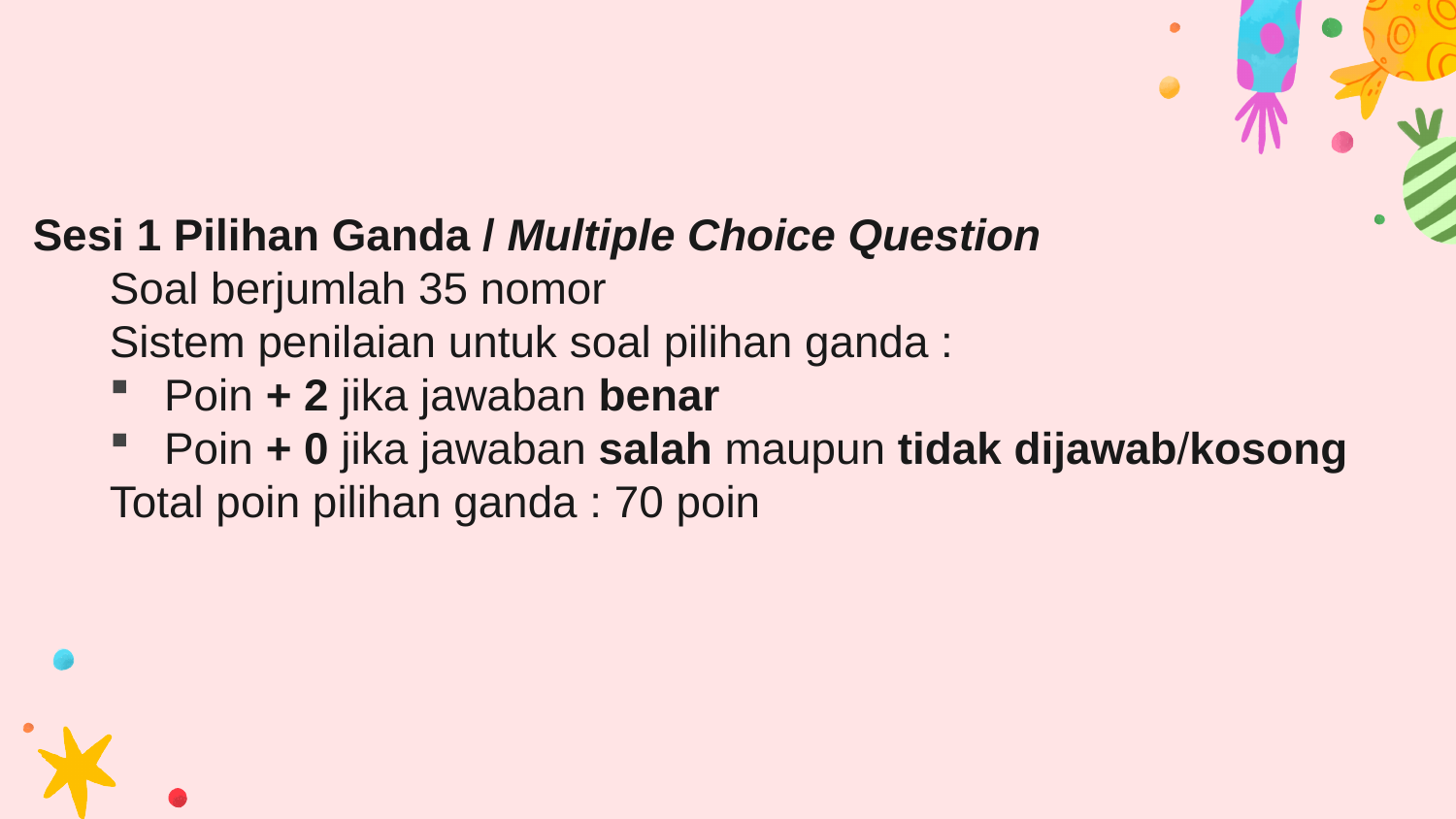

Sesi 1 Pilihan Ganda / Multiple Choice Question
Soal berjumlah 35 nomor
Sistem penilaian untuk soal pilihan ganda :
Poin + 2 jika jawaban benar
Poin + 0 jika jawaban salah maupun tidak dijawab/kosong
Total poin pilihan ganda : 70 poin